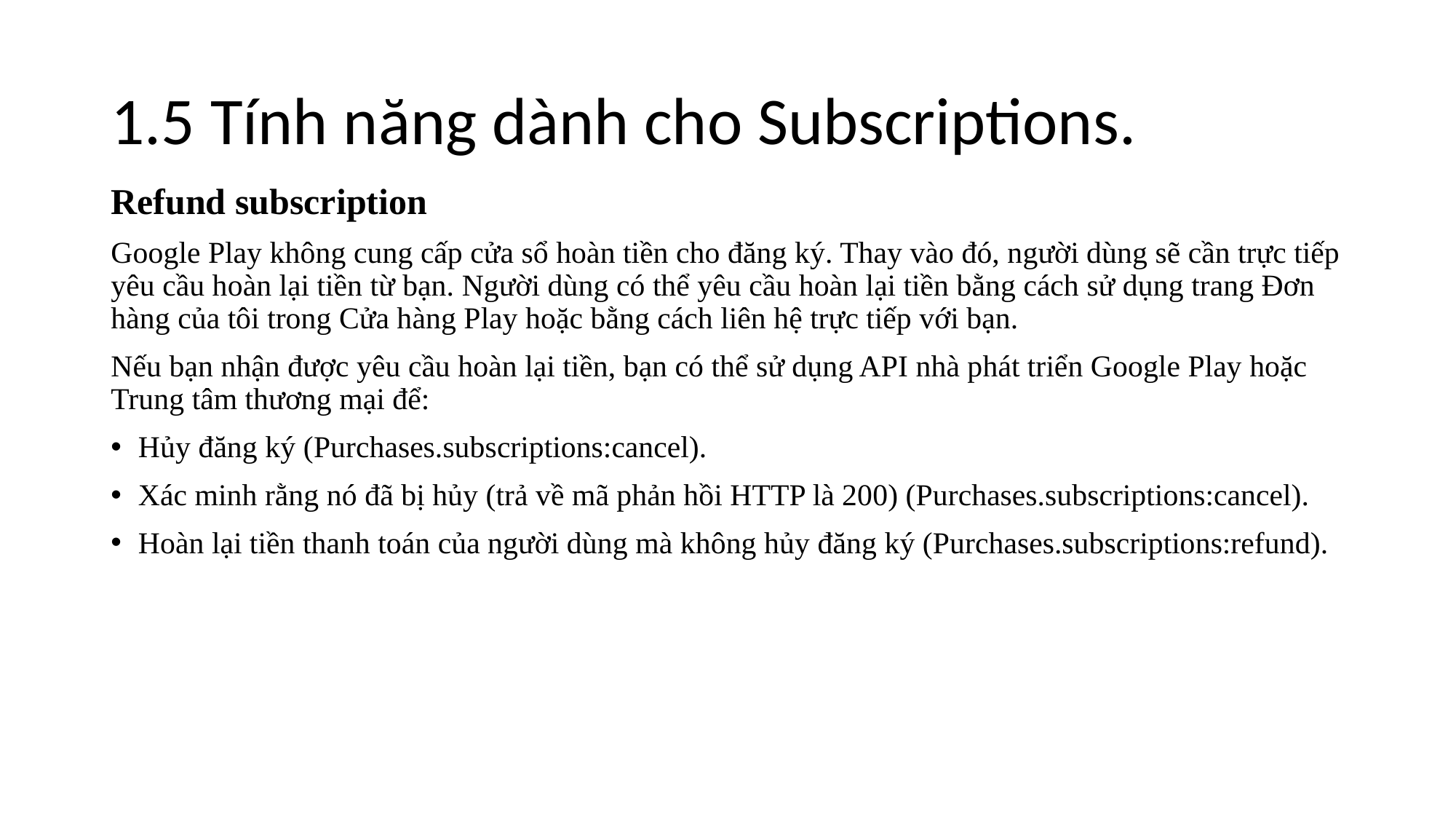

# 1.5 Tính năng dành cho Subscriptions.
Refund subscription
Google Play không cung cấp cửa sổ hoàn tiền cho đăng ký. Thay vào đó, người dùng sẽ cần trực tiếp yêu cầu hoàn lại tiền từ bạn. Người dùng có thể yêu cầu hoàn lại tiền bằng cách sử dụng trang Đơn hàng của tôi trong Cửa hàng Play hoặc bằng cách liên hệ trực tiếp với bạn.
Nếu bạn nhận được yêu cầu hoàn lại tiền, bạn có thể sử dụng API nhà phát triển Google Play hoặc Trung tâm thương mại để:
Hủy đăng ký (Purchases.subscriptions:cancel).
Xác minh rằng nó đã bị hủy (trả về mã phản hồi HTTP là 200) (Purchases.subscriptions:cancel).
Hoàn lại tiền thanh toán của người dùng mà không hủy đăng ký (Purchases.subscriptions:refund).